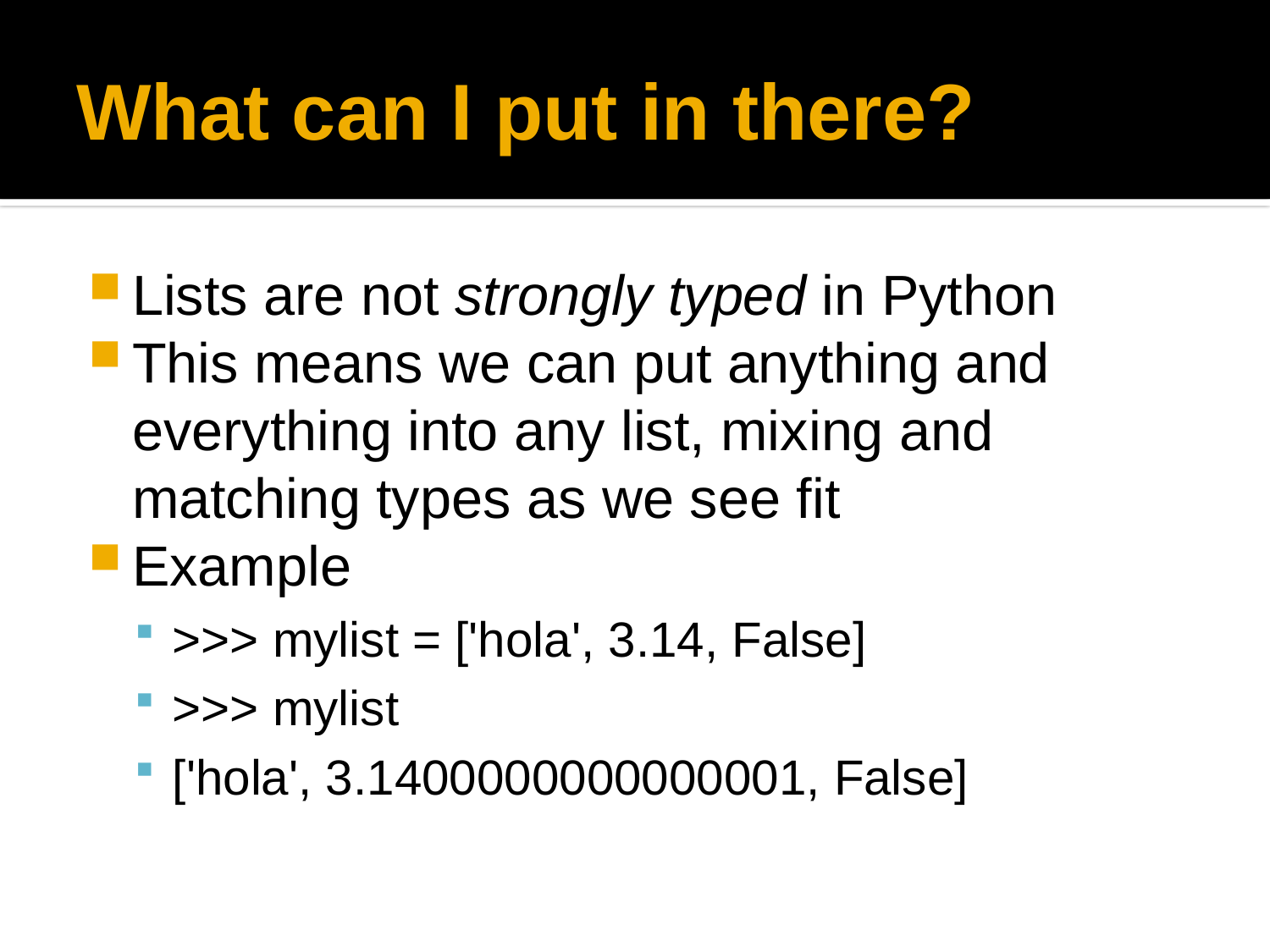

# What can I put in there?
Lists are not strongly typed in Python
This means we can put anything and everything into any list, mixing and matching types as we see fit
Example
>>> mylist = ['hola', 3.14, False]
>>> mylist
['hola', 3.1400000000000001, False]